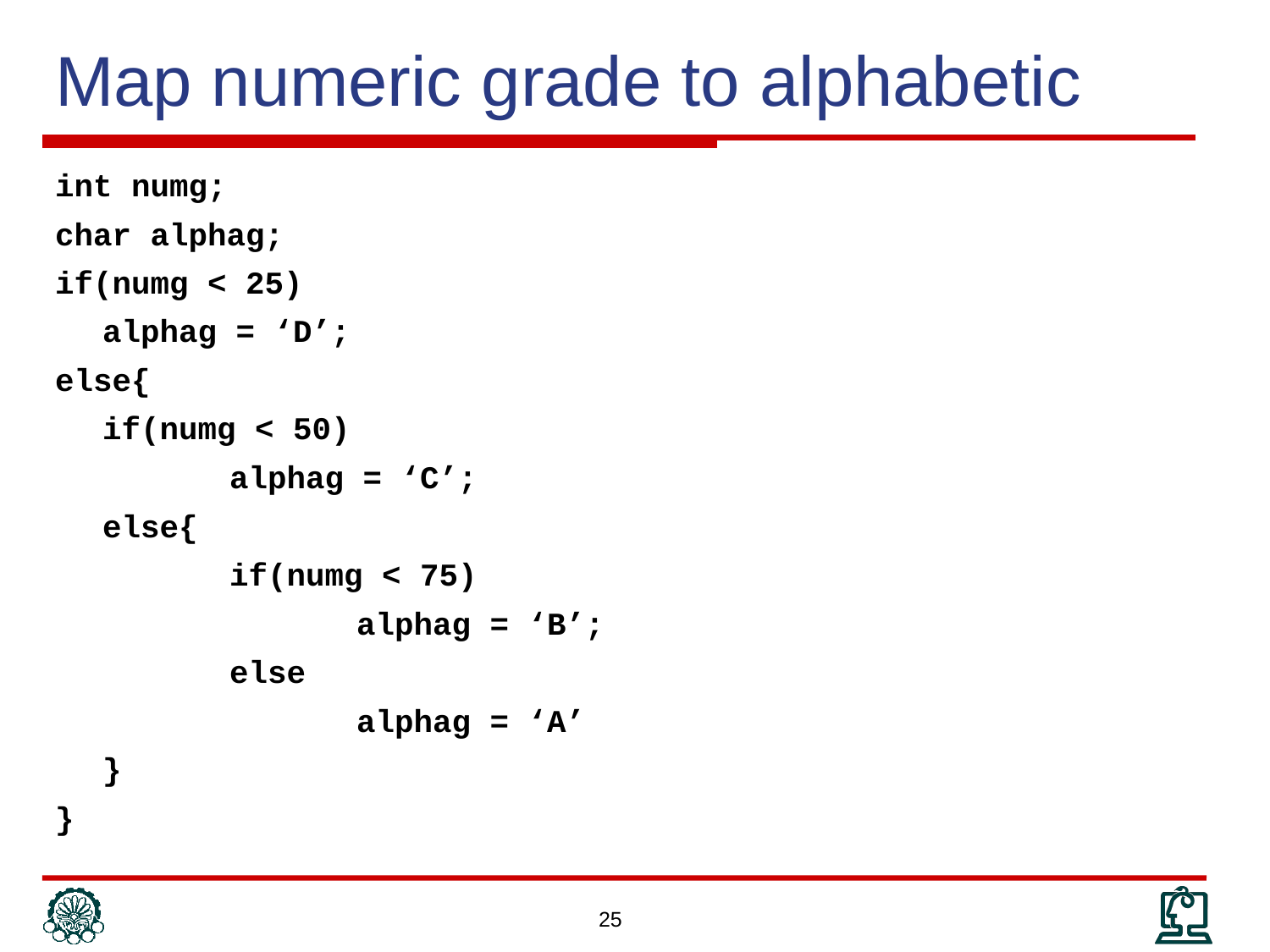

# Map numeric grade to alphabetic
int numg;
char alphag;
if(numg < 25)
	alphag = ‘D’;
else{
	if(numg < 50)
		alphag = ‘C’;
	else{
		if(numg < 75)
			alphag = ‘B’;
		else
			alphag = ‘A’
	}
}

25